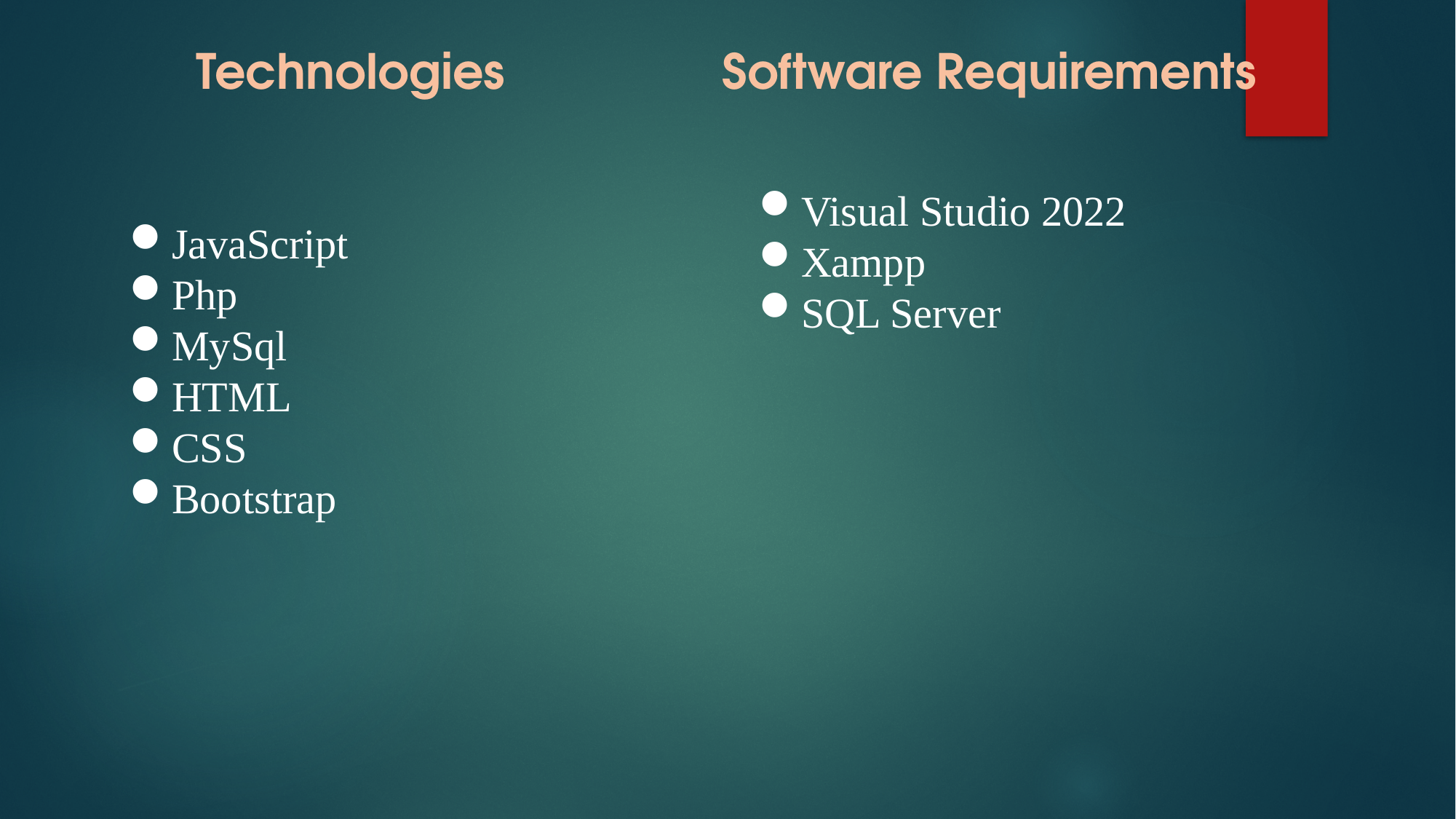

Technologies                Software Requirements

JavaScript
Php
MySql
HTML
CSS
Bootstrap

Visual Studio 2022
Xampp
SQL Server